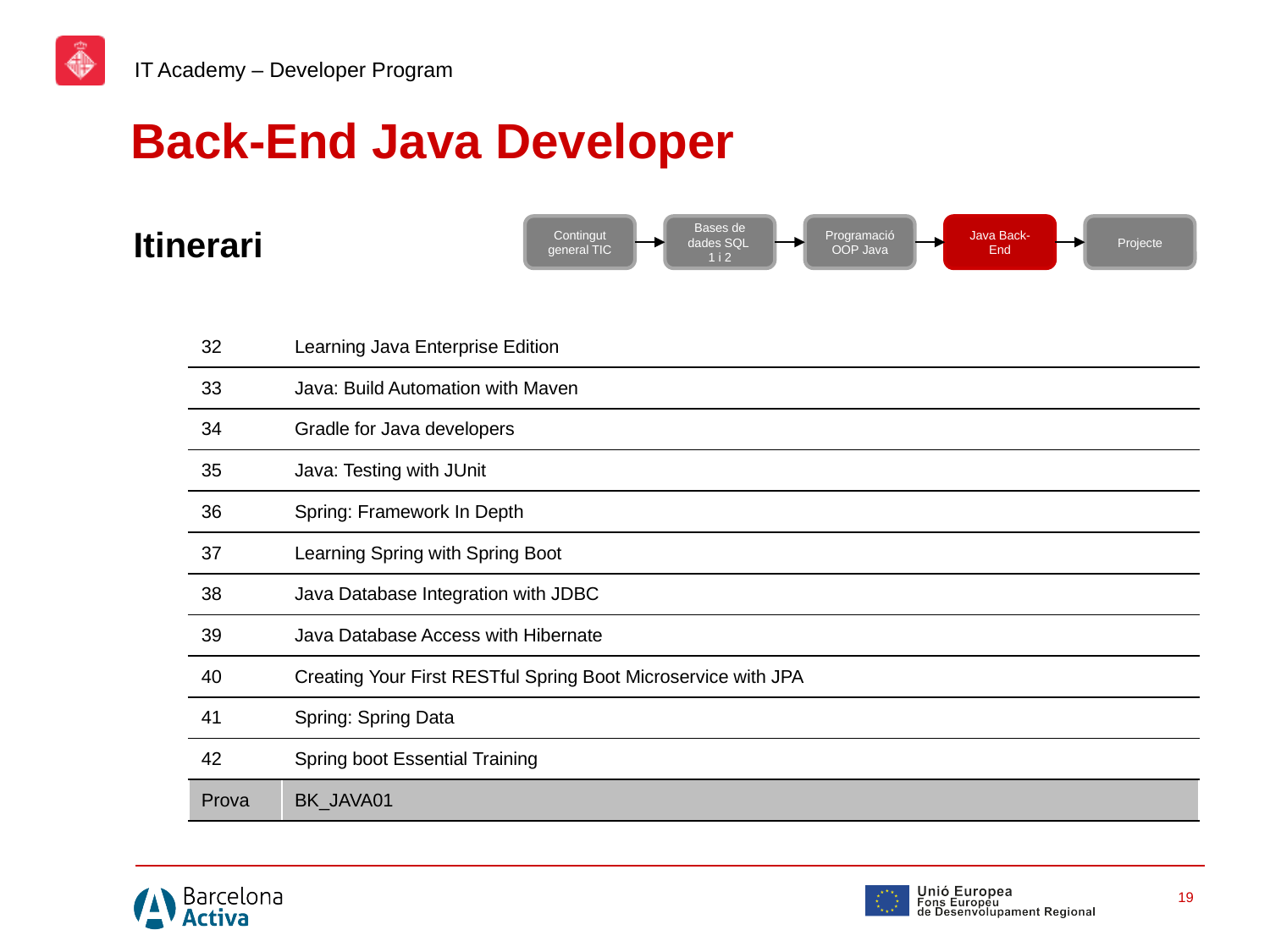

IT Academy – Developer Program
Back-End Java Developer
Itinerari
Contingut general TIC
Bases de dades SQL
1 i 2
Programació OOP Java
Java Back-End
Projecte
| 32 | Learning Java Enterprise Edition |
| --- | --- |
| 33 | Java: Build Automation with Maven |
| 34 | Gradle for Java developers |
| 35 | Java: Testing with JUnit |
| 36 | Spring: Framework In Depth |
| 37 | Learning Spring with Spring Boot |
| 38 | Java Database Integration with JDBC |
| 39 | Java Database Access with Hibernate |
| 40 | Creating Your First RESTful Spring Boot Microservice with JPA |
| 41 | Spring: Spring Data |
| 42 | Spring boot Essential Training |
| Prova | BK\_JAVA01 |

19